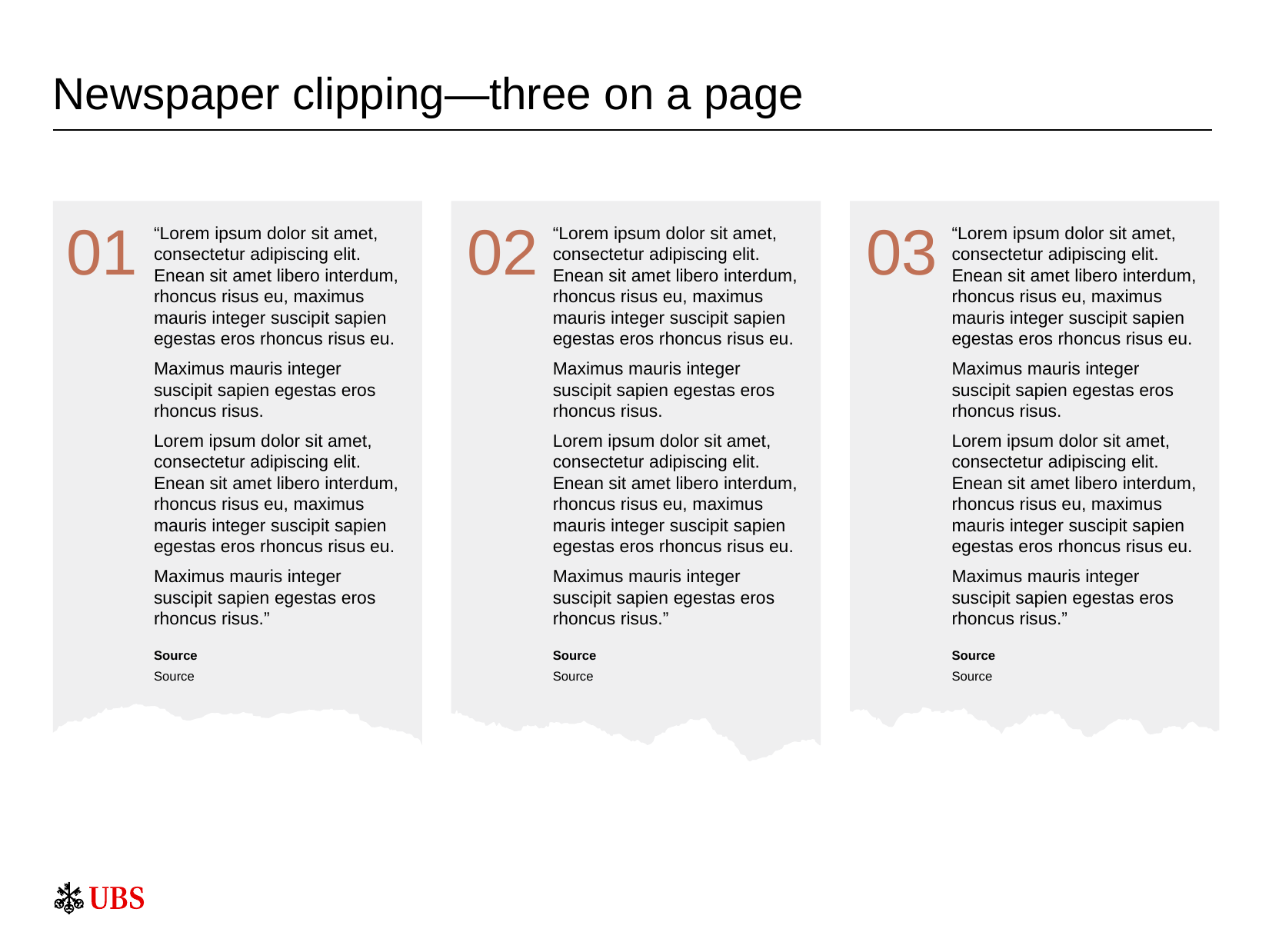

# Newspaper clipping—three on a page

01
02
03
“Lorem ipsum dolor sit amet, consectetur adipiscing elit. Enean sit amet libero interdum, rhoncus risus eu, maximus mauris integer suscipit sapien egestas eros rhoncus risus eu.
Maximus mauris integer suscipit sapien egestas eros rhoncus risus.
Lorem ipsum dolor sit amet, consectetur adipiscing elit. Enean sit amet libero interdum, rhoncus risus eu, maximus mauris integer suscipit sapien egestas eros rhoncus risus eu.
Maximus mauris integer suscipit sapien egestas eros rhoncus risus.”
Source
Source

“Lorem ipsum dolor sit amet, consectetur adipiscing elit. Enean sit amet libero interdum, rhoncus risus eu, maximus mauris integer suscipit sapien egestas eros rhoncus risus eu.
Maximus mauris integer suscipit sapien egestas eros rhoncus risus.
Lorem ipsum dolor sit amet, consectetur adipiscing elit. Enean sit amet libero interdum, rhoncus risus eu, maximus mauris integer suscipit sapien egestas eros rhoncus risus eu.
Maximus mauris integer suscipit sapien egestas eros rhoncus risus.”
Source
Source

“Lorem ipsum dolor sit amet, consectetur adipiscing elit. Enean sit amet libero interdum, rhoncus risus eu, maximus mauris integer suscipit sapien egestas eros rhoncus risus eu.
Maximus mauris integer suscipit sapien egestas eros rhoncus risus.
Lorem ipsum dolor sit amet, consectetur adipiscing elit. Enean sit amet libero interdum, rhoncus risus eu, maximus mauris integer suscipit sapien egestas eros rhoncus risus eu.
Maximus mauris integer suscipit sapien egestas eros rhoncus risus.”
Source
Source